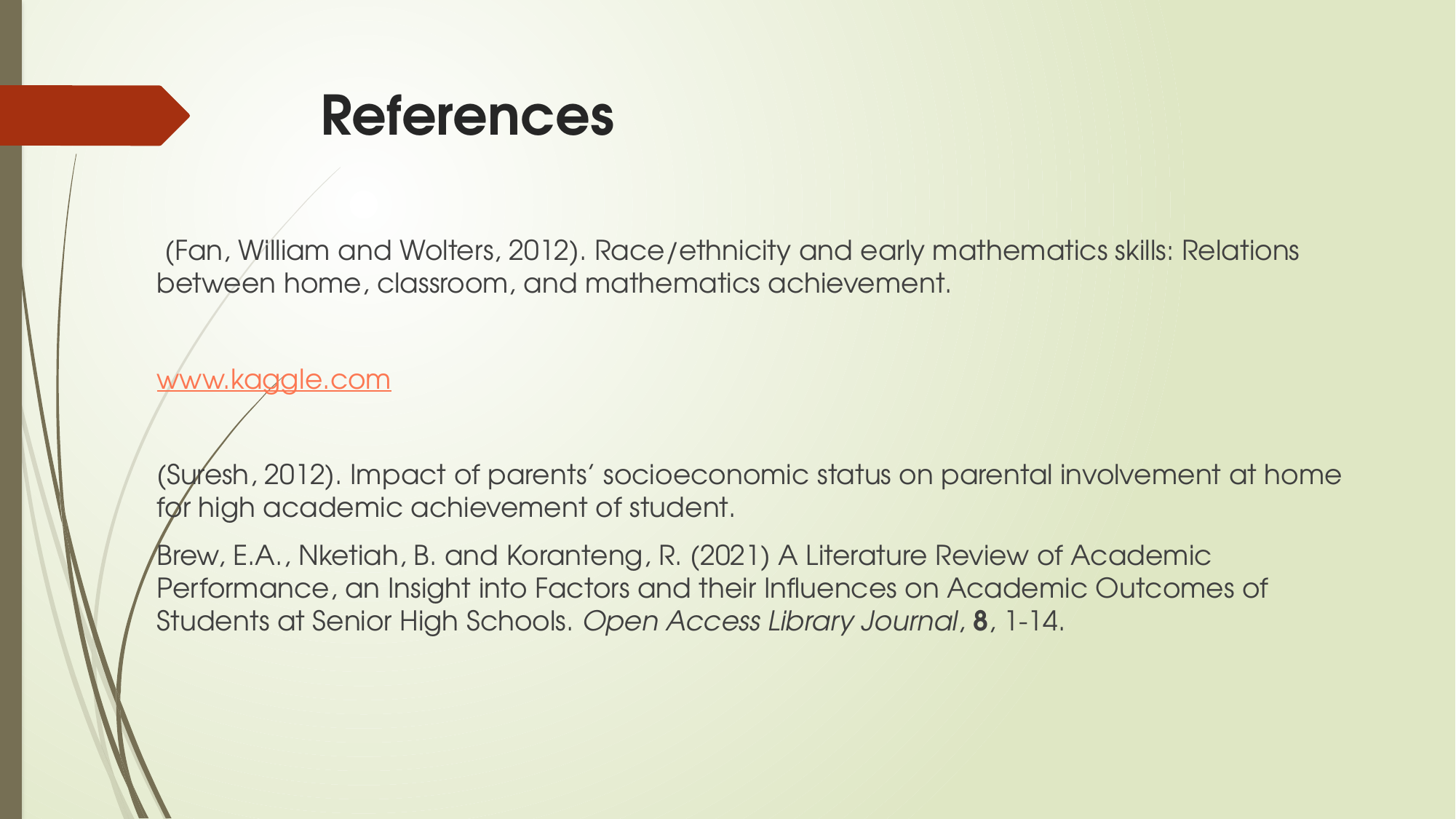

# References
 (Fan, William and Wolters, 2012). Race/ethnicity and early mathematics skills: Relations between home, classroom, and mathematics achievement.

www.kaggle.com

(Suresh, 2012). Impact of parents’ socioeconomic status on parental involvement at home for high academic achievement of student.
Brew, E.A., Nketiah, B. and Koranteng, R. (2021) A Literature Review of Academic Performance, an Insight into Factors and their Influences on Academic Outcomes of Students at Senior High Schools. Open Access Library Journal, 8, 1-14.